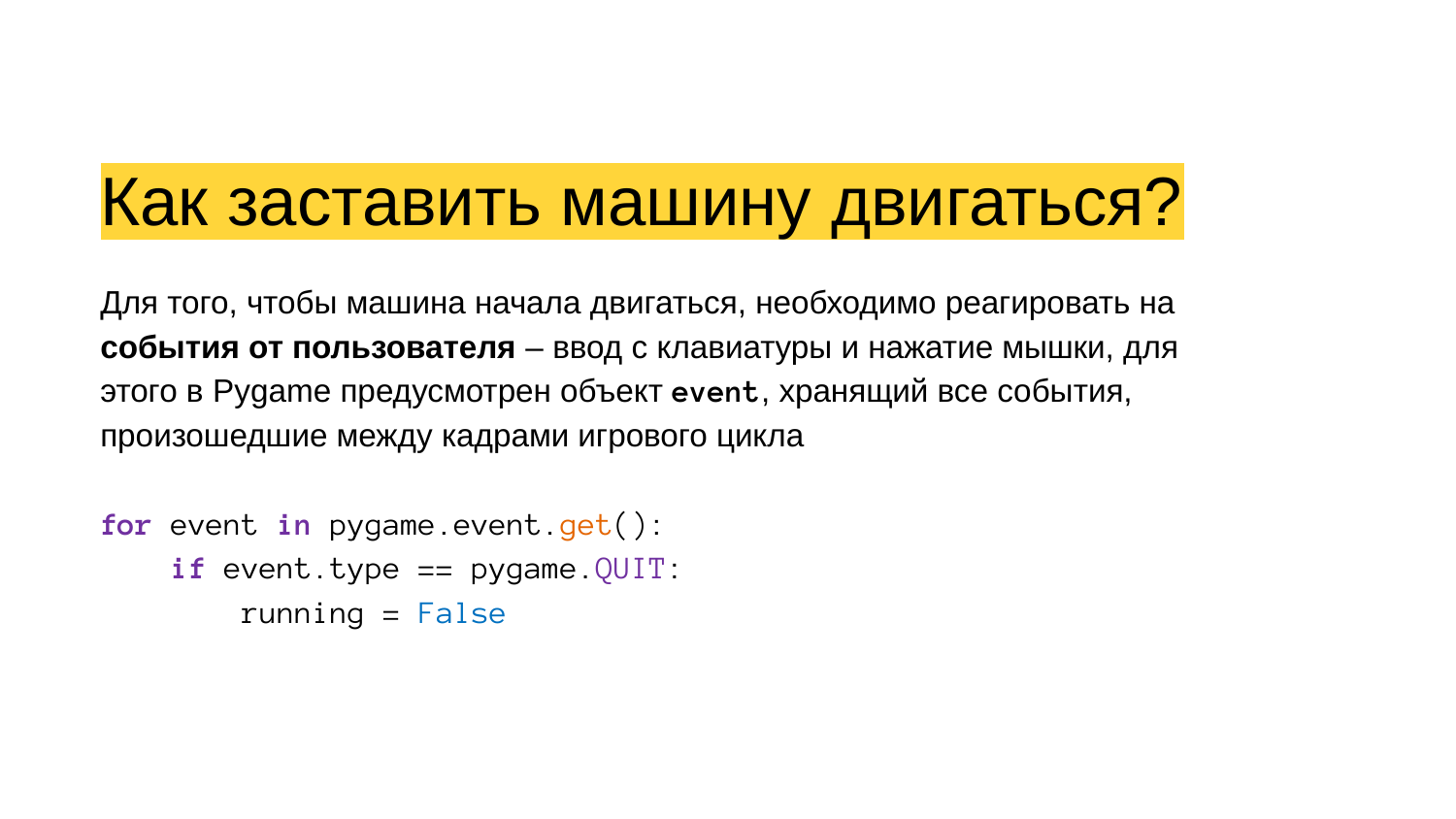

Как заставить машину двигаться?
Для того, чтобы машина начала двигаться, необходимо реагировать на события от пользователя – ввод с клавиатуры и нажатие мышки, для этого в Pygame предусмотрен объект event, хранящий все события, произошедшие между кадрами игрового цикла

for event in pygame.event.get():
    if event.type == pygame.QUIT:
        running = False